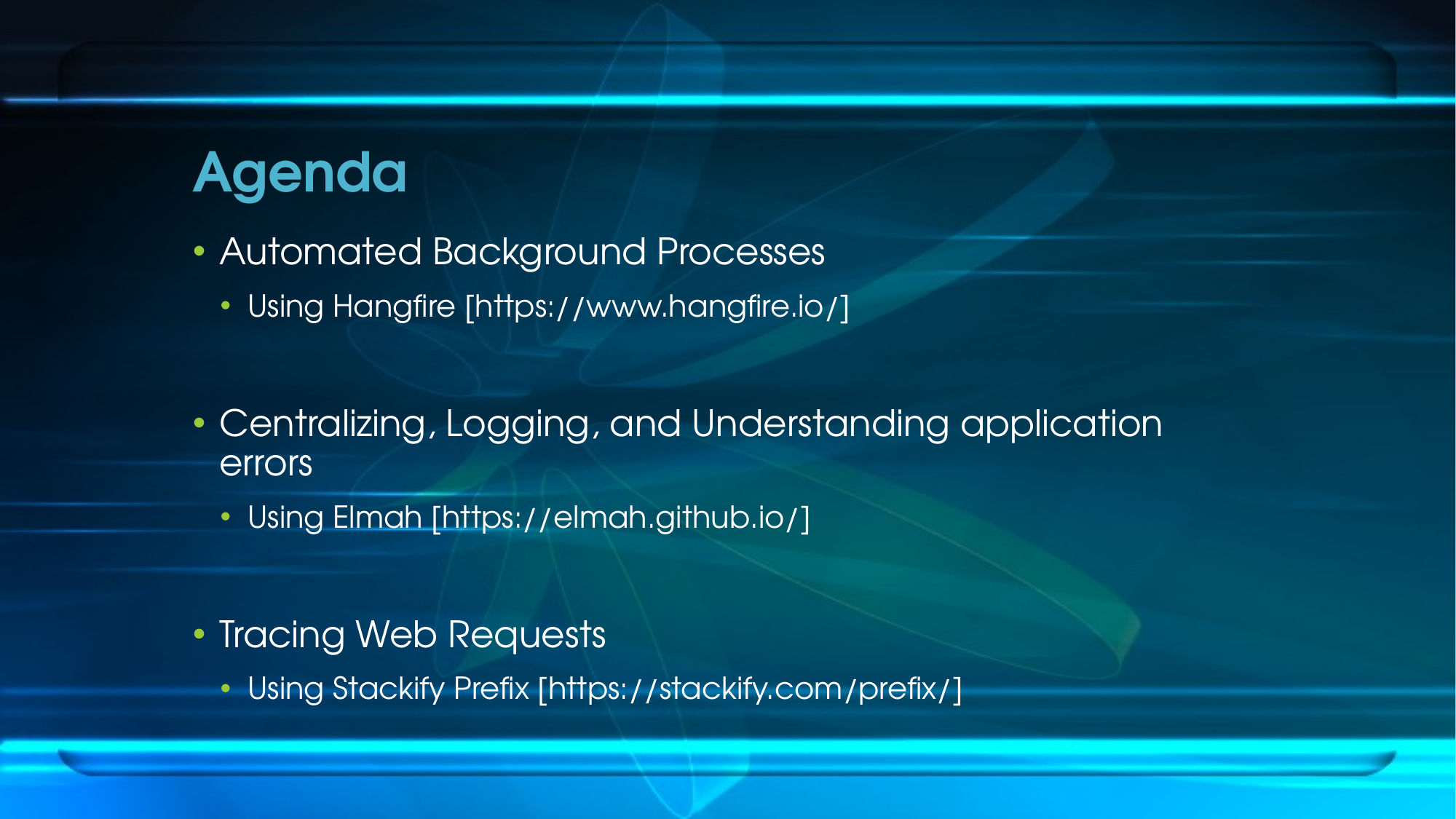

# Agenda
Automated Background Processes
Using Hangfire [https://www.hangfire.io/]

Centralizing, Logging, and Understanding application errors
Using Elmah [https://elmah.github.io/]

Tracing Web Requests
Using Stackify Prefix [https://stackify.com/prefix/]